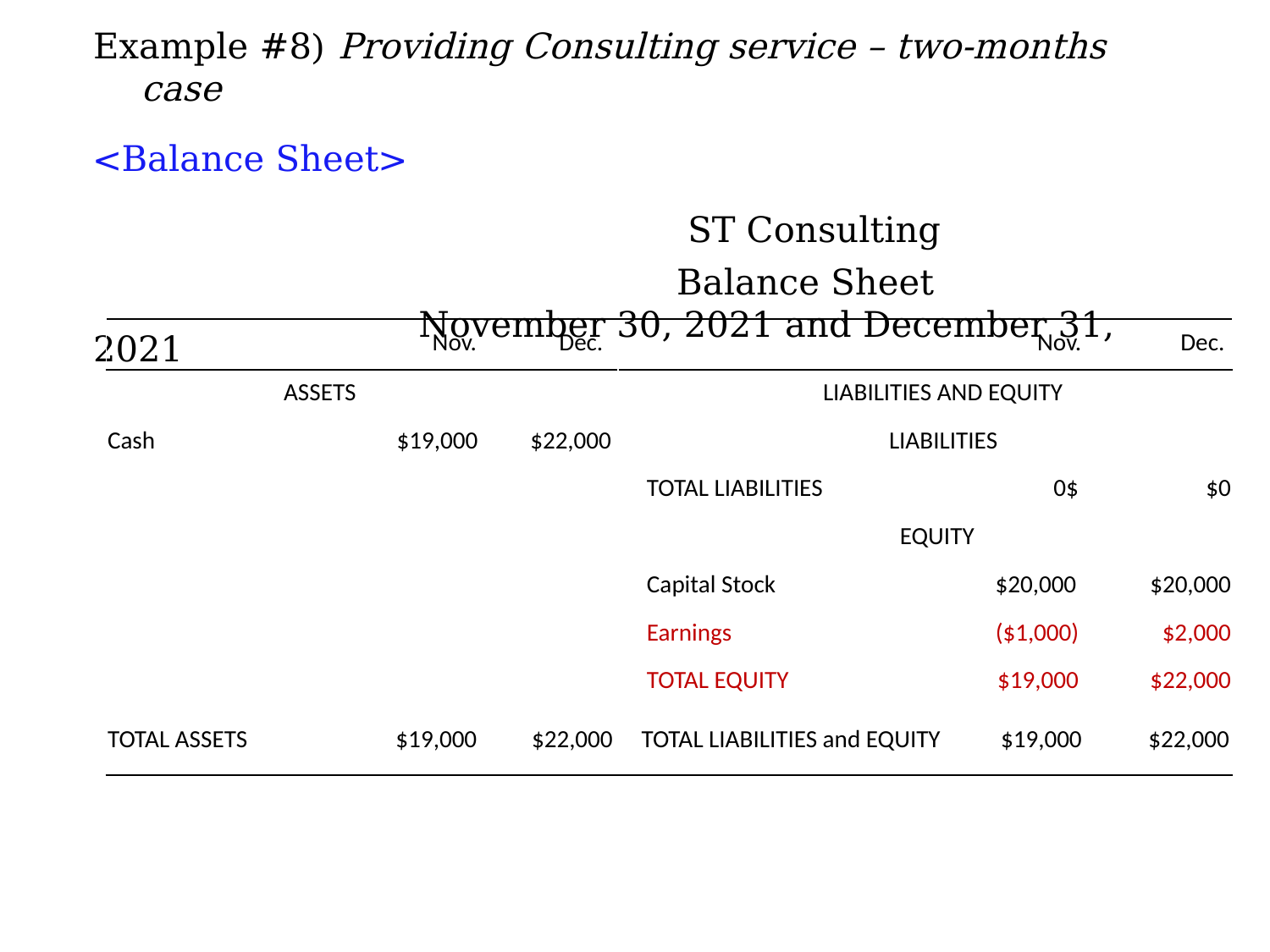

Example #8) Providing Consulting service – two-months case
<Balance Sheet>
                                                     ST Consulting
                                                    Balance Sheet
                             November 30, 2021 and December 31, 2021
| Nov. Dec. Nov. Dec. |  |  |  |  |
| --- | --- | --- | --- | --- |
| ASSETS |  |  | LIABILITIES AND EQUITY |  |
| Cash $19,000 | $22,000 | $30,920 | LIABILITIES |  |
|  |  | $30,920 | TOTAL LIABILITIES 0$ | $0 |
|  |  | $1,000 | EQUITY |  |
|  |  |  | Capital Stock $20,000 | $20,000 |
|  |  |  | Earnings ($1,000) | $2,000 |
|  |  |  | TOTAL EQUITY $19,000 | $22,000 |
| TOTAL ASSETS $19,000 $22,000 |  |  | TOTAL LIABILITIES and EQUITY $19,000 $22,000 |  |